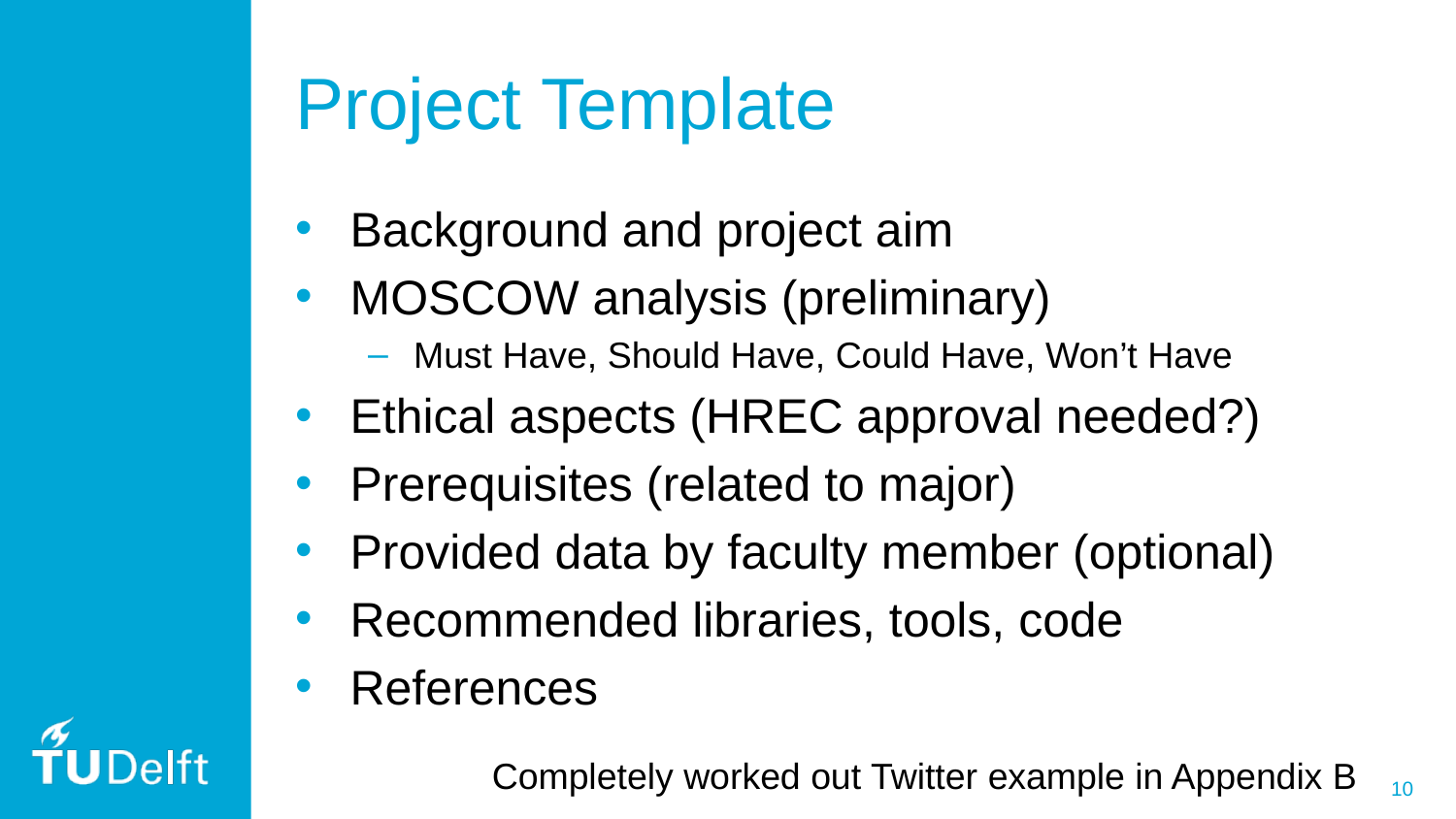

# Project Template
Background and project aim
MOSCOW analysis (preliminary)
Must Have, Should Have, Could Have, Won’t Have
Ethical aspects (HREC approval needed?)
Prerequisites (related to major)
Provided data by faculty member (optional)
Recommended libraries, tools, code
References
Completely worked out Twitter example in Appendix B